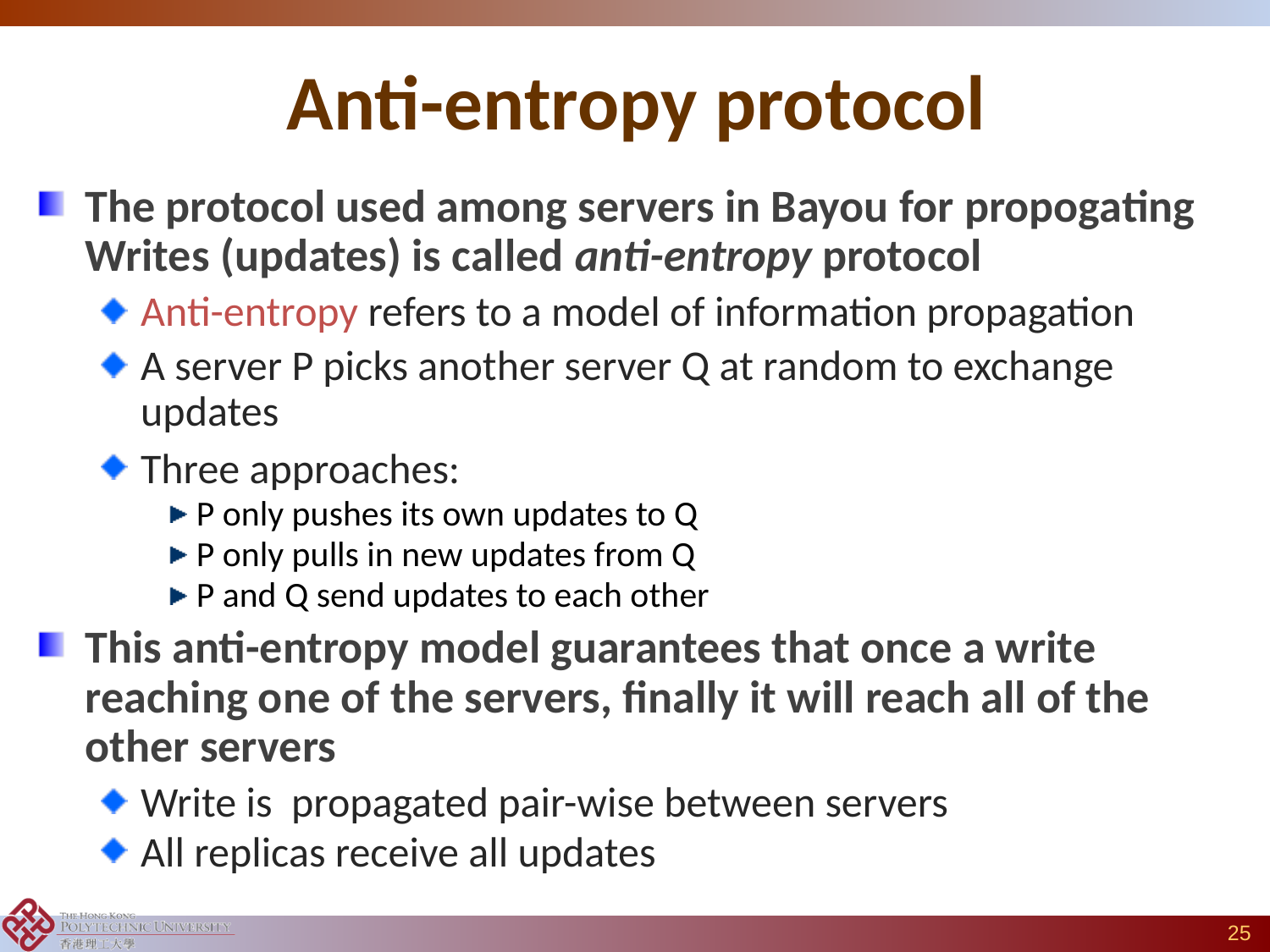

# Anti-entropy protocol
The protocol used among servers in Bayou for propogating Writes (updates) is called anti-entropy protocol
Anti-entropy refers to a model of information propagation
A server P picks another server Q at random to exchange updates
Three approaches:
P only pushes its own updates to Q
P only pulls in new updates from Q
P and Q send updates to each other
This anti-entropy model guarantees that once a write reaching one of the servers, finally it will reach all of the other servers
Write is  propagated pair-wise between servers
All replicas receive all updates